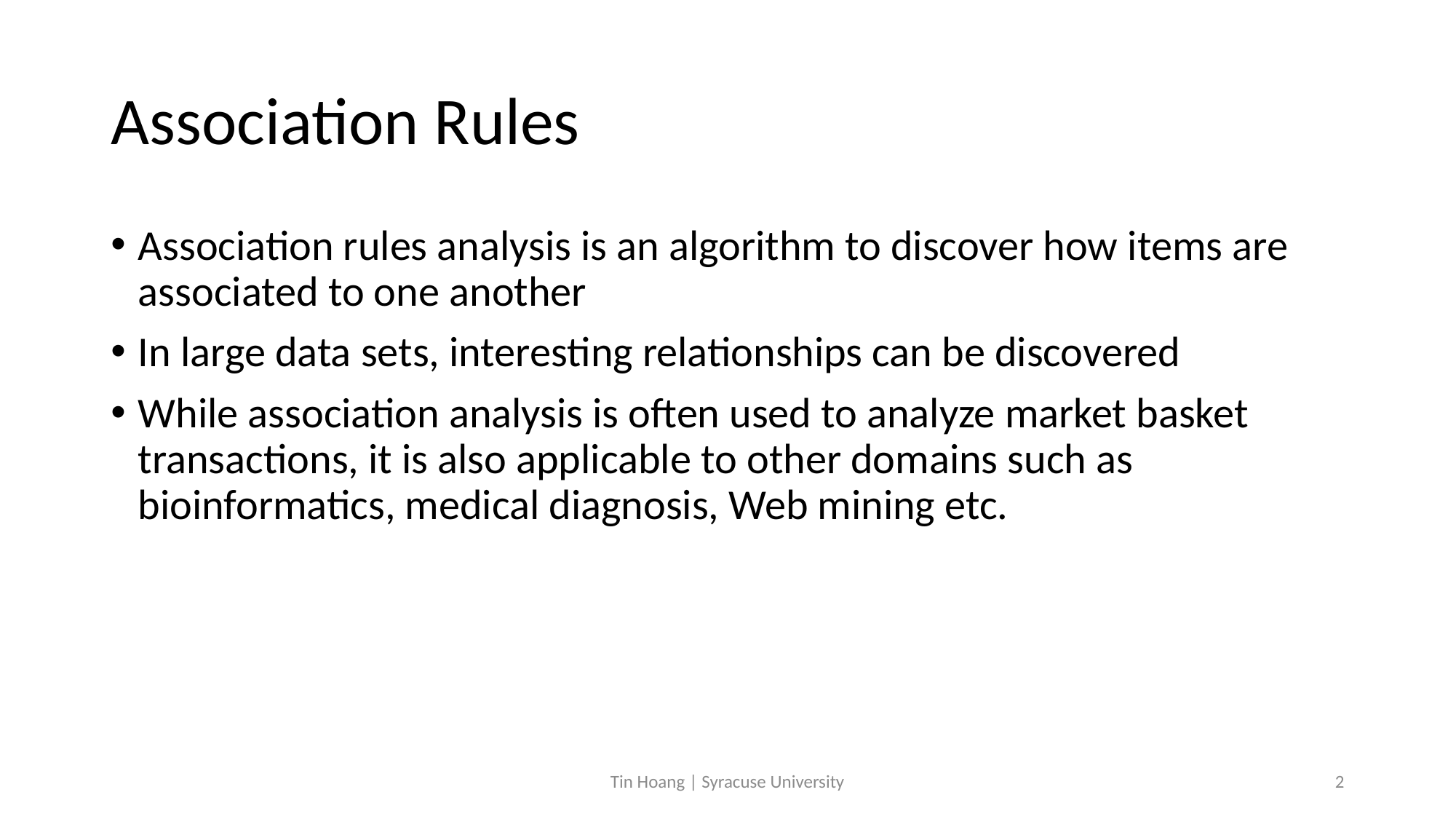

# Association Rules
Association rules analysis is an algorithm to discover how items are associated to one another
In large data sets, interesting relationships can be discovered
While association analysis is often used to analyze market basket transactions, it is also applicable to other domains such as bioinformatics, medical diagnosis, Web mining etc.

Tin Hoang | Syracuse University
2